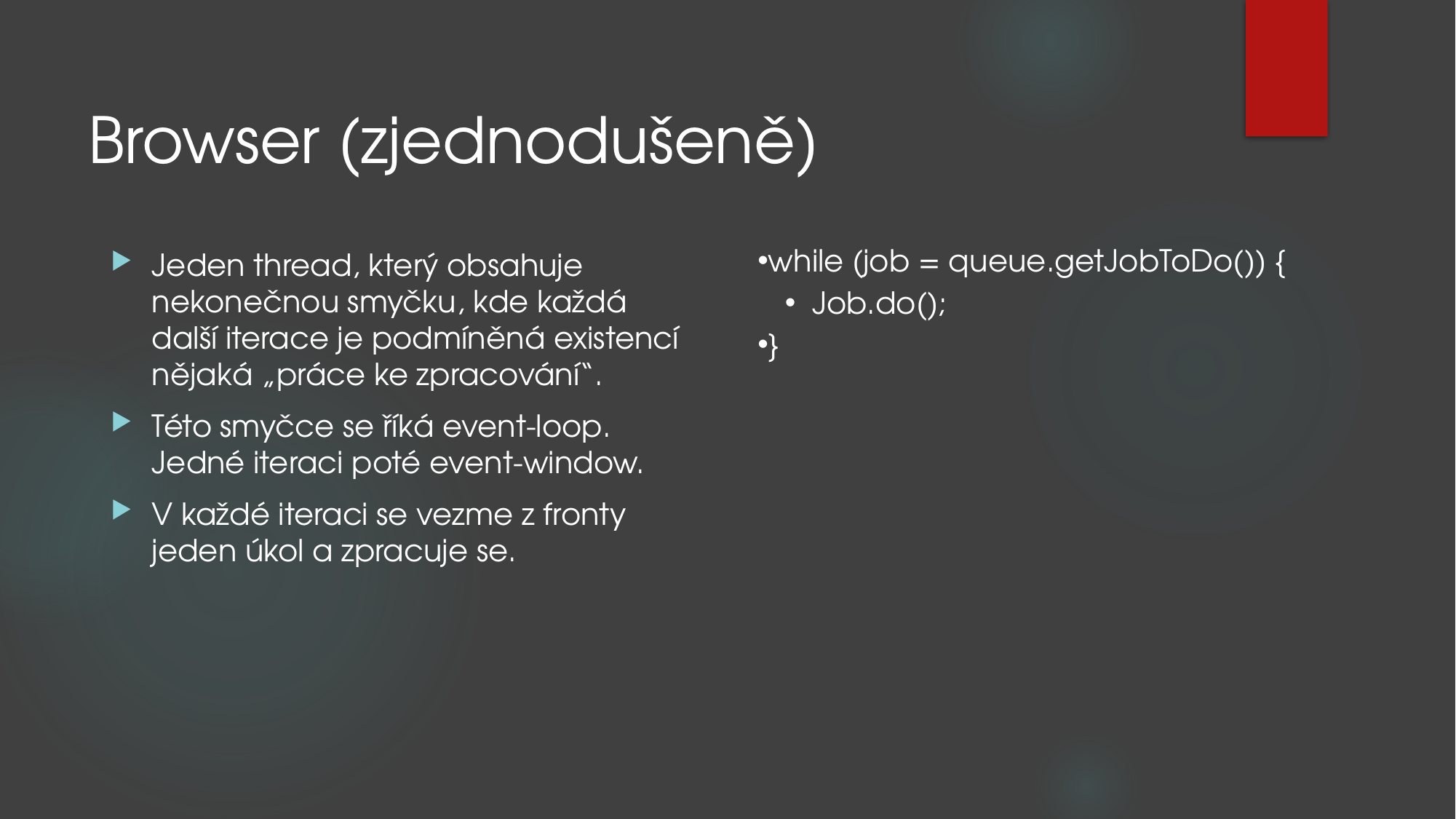

# Browser (zjednodušeně)
Jeden thread, který obsahuje nekonečnou smyčku, kde každá další iterace je podmíněná existencí nějaká „práce ke zpracování“.
Této smyčce se říká event-loop. Jedné iteraci poté event-window.
V každé iteraci se vezme z fronty jeden úkol a zpracuje se.

while (job = queue.getJobToDo()) {
Job.do();
}